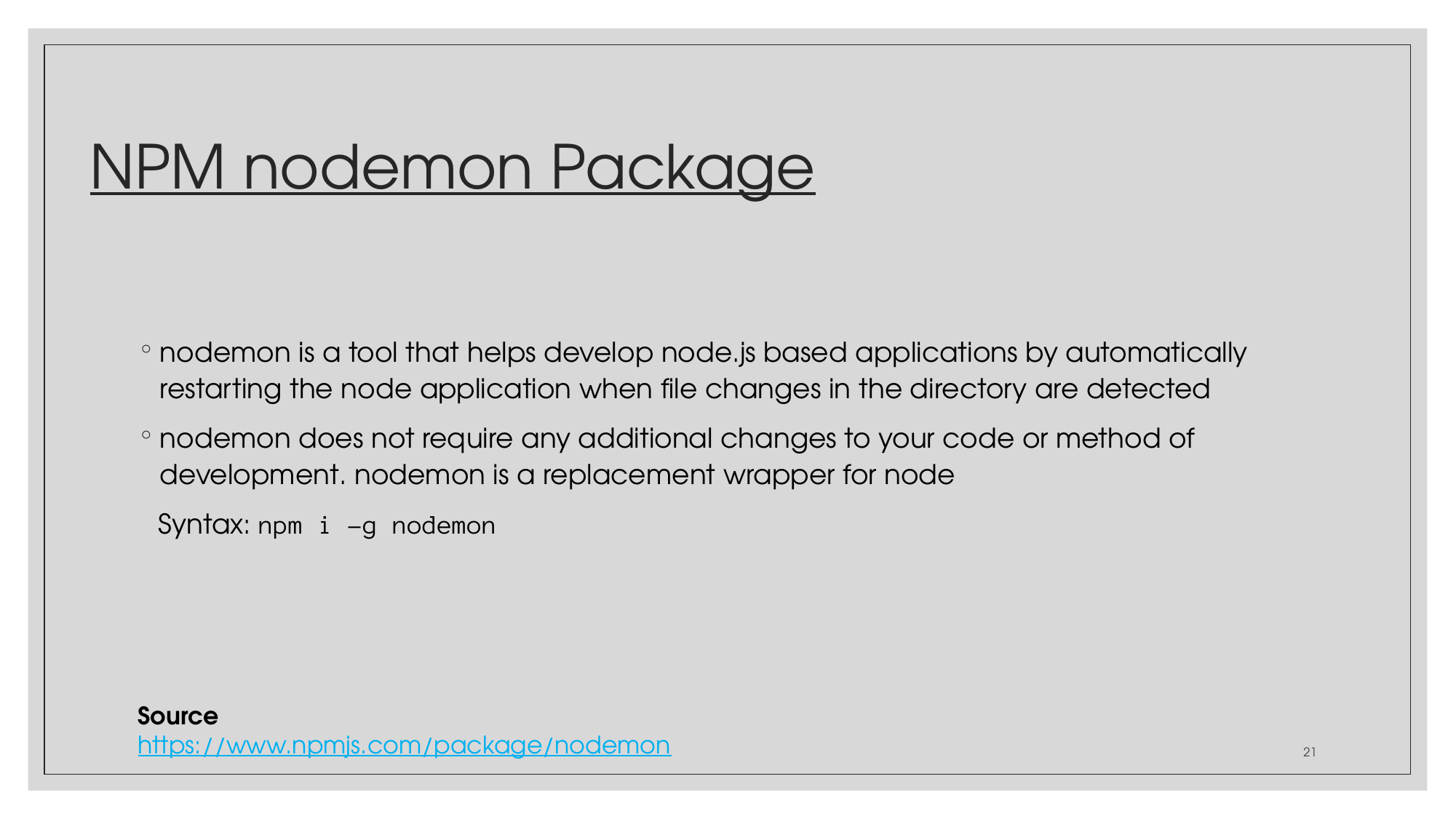

# NPM nodemon Package
nodemon is a tool that helps develop node.js based applications by automatically restarting the node application when file changes in the directory are detected
nodemon does not require any additional changes to your code or method of development. nodemon is a replacement wrapper for node
Syntax: npm i -g nodemon
Source
https://www.npmjs.com/package/nodemon
21